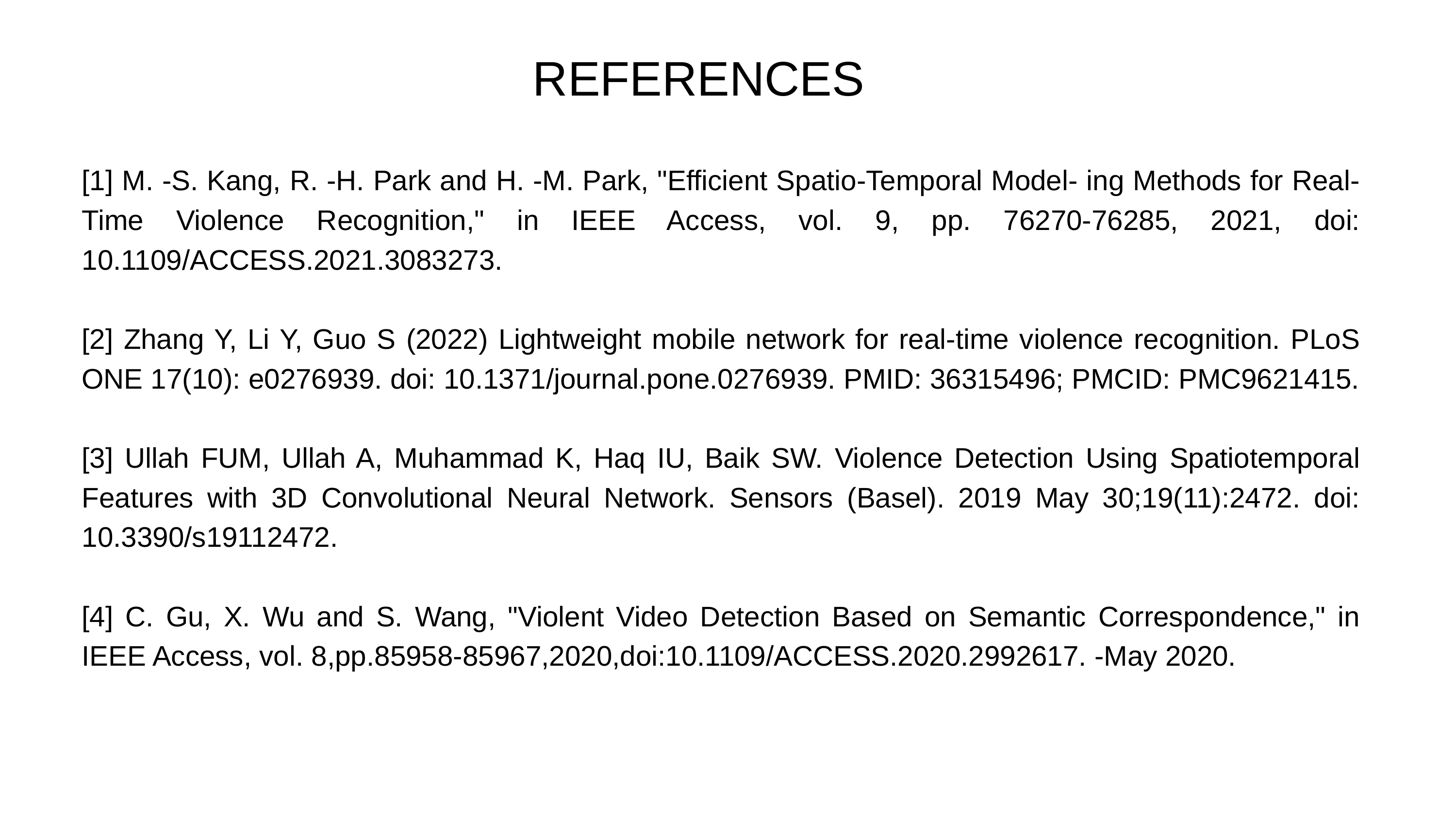

REFERENCES
[1] M. -S. Kang, R. -H. Park and H. -M. Park, "Efficient Spatio-Temporal Model- ing Methods for Real-Time Violence Recognition," in IEEE Access, vol. 9, pp. 76270-76285, 2021, doi: 10.1109/ACCESS.2021.3083273.

[2] Zhang Y, Li Y, Guo S (2022) Lightweight mobile network for real-time violence recognition. PLoS ONE 17(10): e0276939. doi: 10.1371/journal.pone.0276939. PMID: 36315496; PMCID: PMC9621415.

[3] Ullah FUM, Ullah A, Muhammad K, Haq IU, Baik SW. Violence Detection Using Spatiotemporal Features with 3D Convolutional Neural Network. Sensors (Basel). 2019 May 30;19(11):2472. doi: 10.3390/s19112472.

[4] C. Gu, X. Wu and S. Wang, "Violent Video Detection Based on Semantic Correspondence," in IEEE Access, vol. 8,pp.85958-85967,2020,doi:10.1109/ACCESS.2020.2992617. -May 2020.